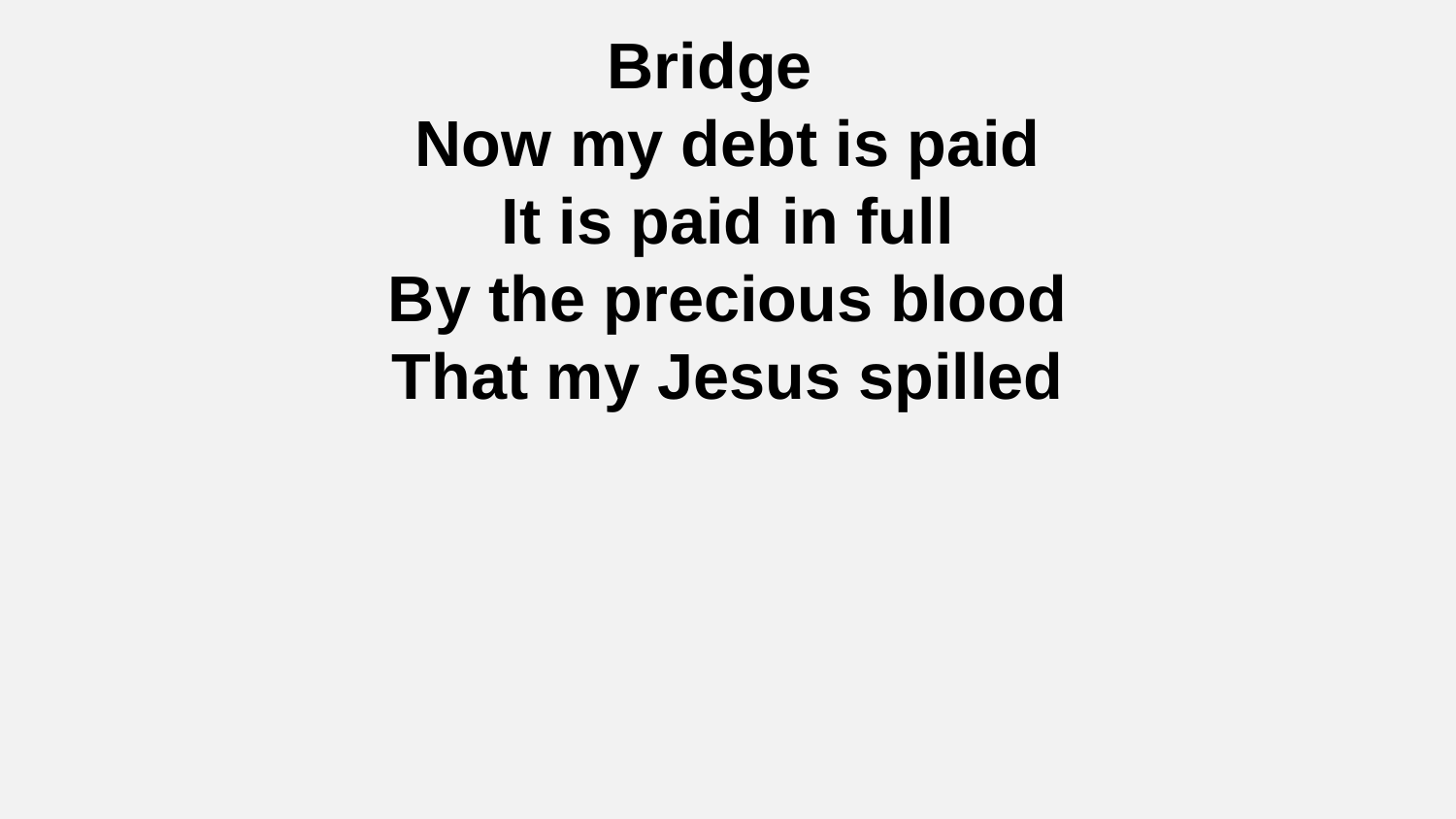

Bridge
Now my debt is paid
It is paid in full
By the precious blood
That my Jesus spilled